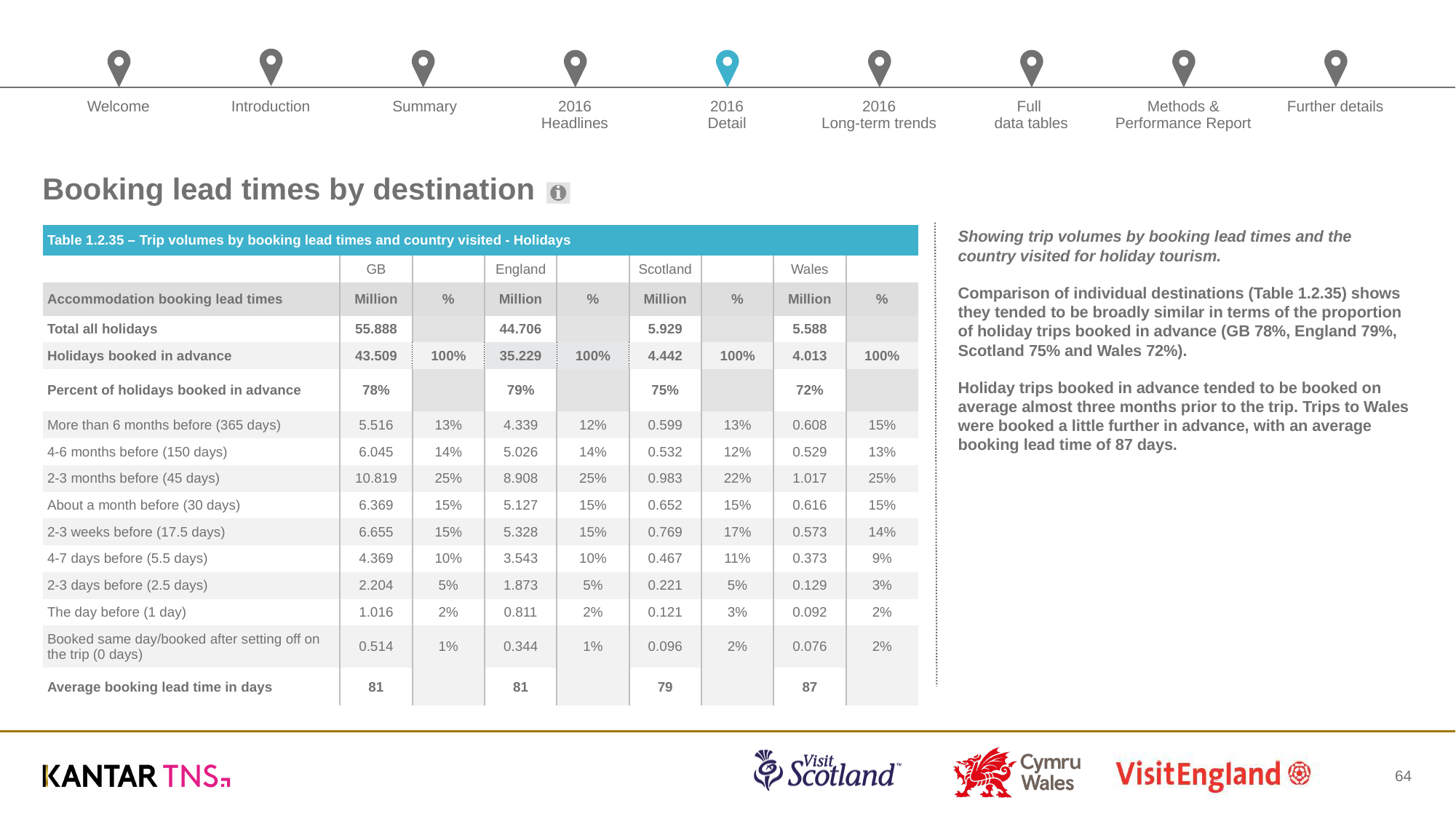

# Booking lead times by destination

| Table 1.2.35 – Trip volumes by booking lead times and country visited - Holidays |  |  |  |  |  |  |  |  |
| --- | --- | --- | --- | --- | --- | --- | --- | --- |
|  | GB |  | England |  | Scotland |  | Wales |  |
| Accommodation booking lead times | Million | % | Million | % | Million | % | Million | % |
| Total all holidays | 55.888 |  | 44.706 |  | 5.929 |  | 5.588 |  |
| Holidays booked in advance | 43.509 | 100% | 35.229 | 100% | 4.442 | 100% | 4.013 | 100% |
| Percent of holidays booked in advance | 78% |  | 79% |  | 75% |  | 72% |  |
| More than 6 months before (365 days) | 5.516 | 13% | 4.339 | 12% | 0.599 | 13% | 0.608 | 15% |
| 4-6 months before (150 days) | 6.045 | 14% | 5.026 | 14% | 0.532 | 12% | 0.529 | 13% |
| 2-3 months before (45 days) | 10.819 | 25% | 8.908 | 25% | 0.983 | 22% | 1.017 | 25% |
| About a month before (30 days) | 6.369 | 15% | 5.127 | 15% | 0.652 | 15% | 0.616 | 15% |
| 2-3 weeks before (17.5 days) | 6.655 | 15% | 5.328 | 15% | 0.769 | 17% | 0.573 | 14% |
| 4-7 days before (5.5 days) | 4.369 | 10% | 3.543 | 10% | 0.467 | 11% | 0.373 | 9% |
| 2-3 days before (2.5 days) | 2.204 | 5% | 1.873 | 5% | 0.221 | 5% | 0.129 | 3% |
| The day before (1 day) | 1.016 | 2% | 0.811 | 2% | 0.121 | 3% | 0.092 | 2% |
| Booked same day/booked after setting off on the trip (0 days) | 0.514 | 1% | 0.344 | 1% | 0.096 | 2% | 0.076 | 2% |
| Average booking lead time in days | 81 |  | 81 |  | 79 |  | 87 |  |
Showing trip volumes by booking lead times and the country visited for holiday tourism.
Comparison of individual destinations (Table 1.2.35) shows they tended to be broadly similar in terms of the proportion of holiday trips booked in advance (GB 78%, England 79%, Scotland 75% and Wales 72%).
Holiday trips booked in advance tended to be booked on average almost three months prior to the trip. Trips to Wales were booked a little further in advance, with an average booking lead time of 87 days.
64